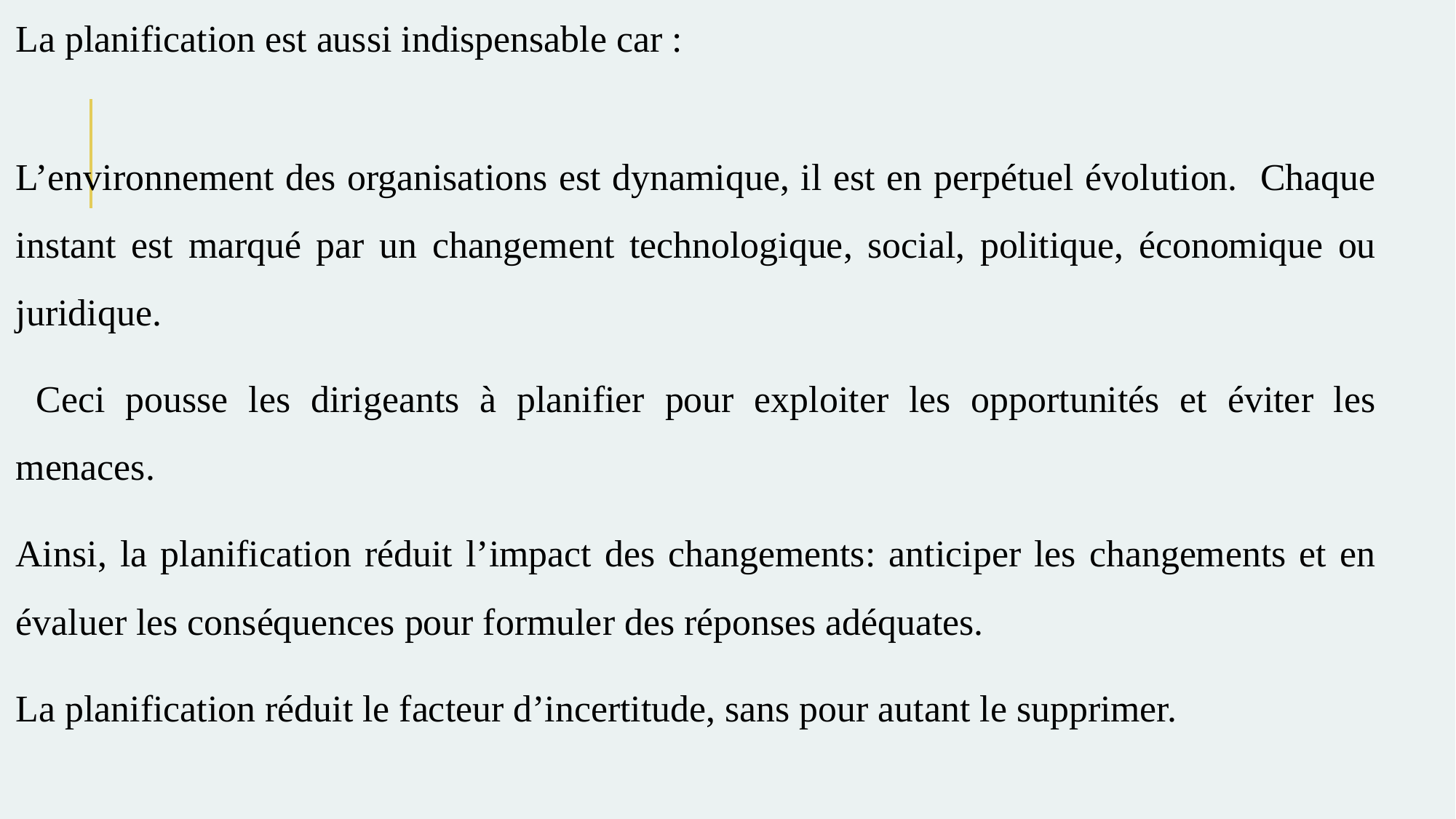

La planification est aussi indispensable car :

L’environnement des organisations est dynamique, il est en perpétuel évolution.  Chaque instant est marqué par un changement technologique, social, politique, économique ou juridique.
 Ceci pousse les dirigeants à planifier pour exploiter les opportunités et éviter les menaces.
Ainsi, la planification réduit l’impact des changements: anticiper les changements et en évaluer les conséquences pour formuler des réponses adéquates.
La planification réduit le facteur d’incertitude, sans pour autant le supprimer.